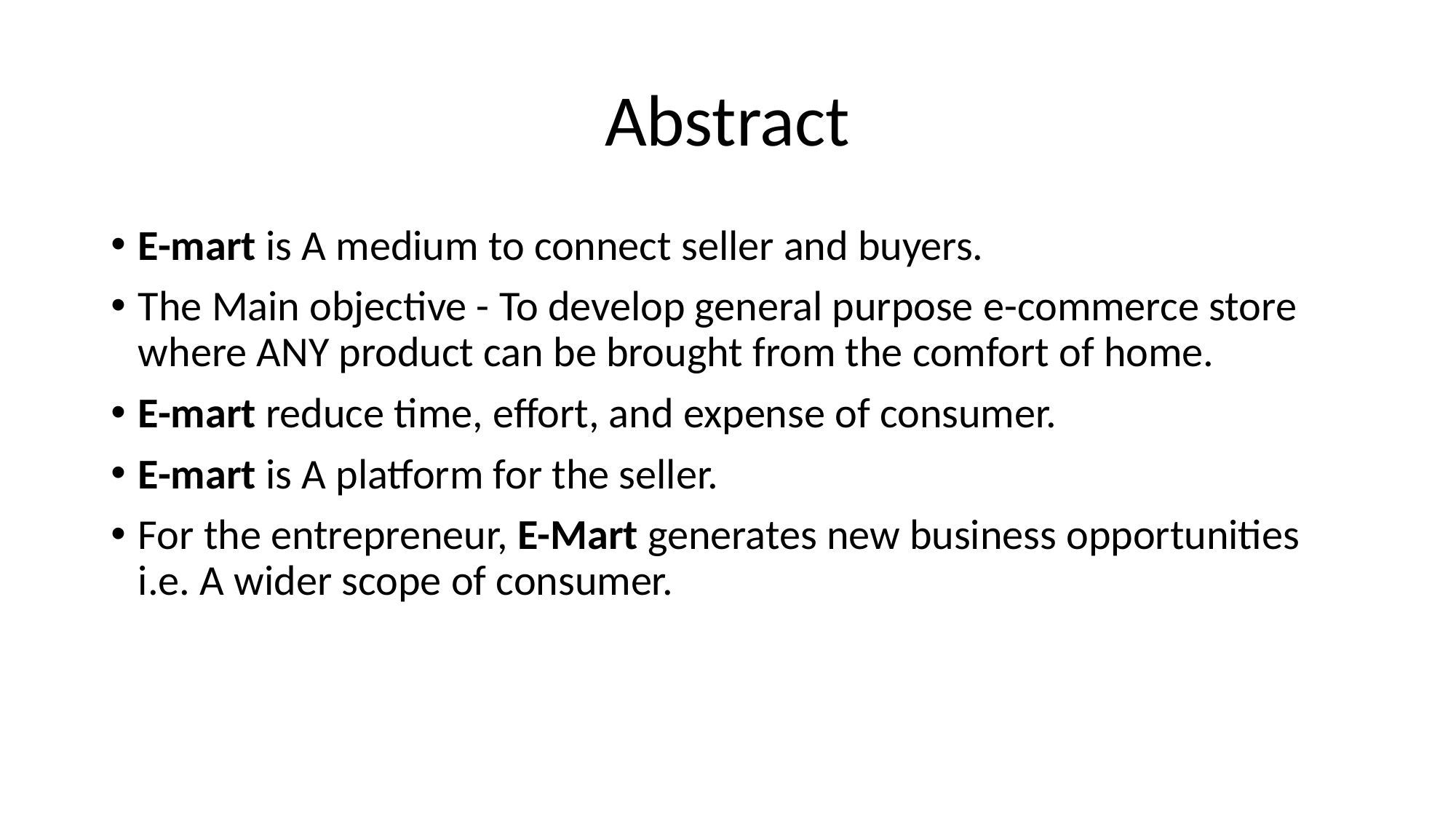

# Abstract
E-mart is A medium to connect seller and buyers.
The Main objective - To develop general purpose e-commerce store where ANY product can be brought from the comfort of home.
E-mart reduce time, effort, and expense of consumer.
E-mart is A platform for the seller.
For the entrepreneur, E-Mart generates new business opportunities i.e. A wider scope of consumer.